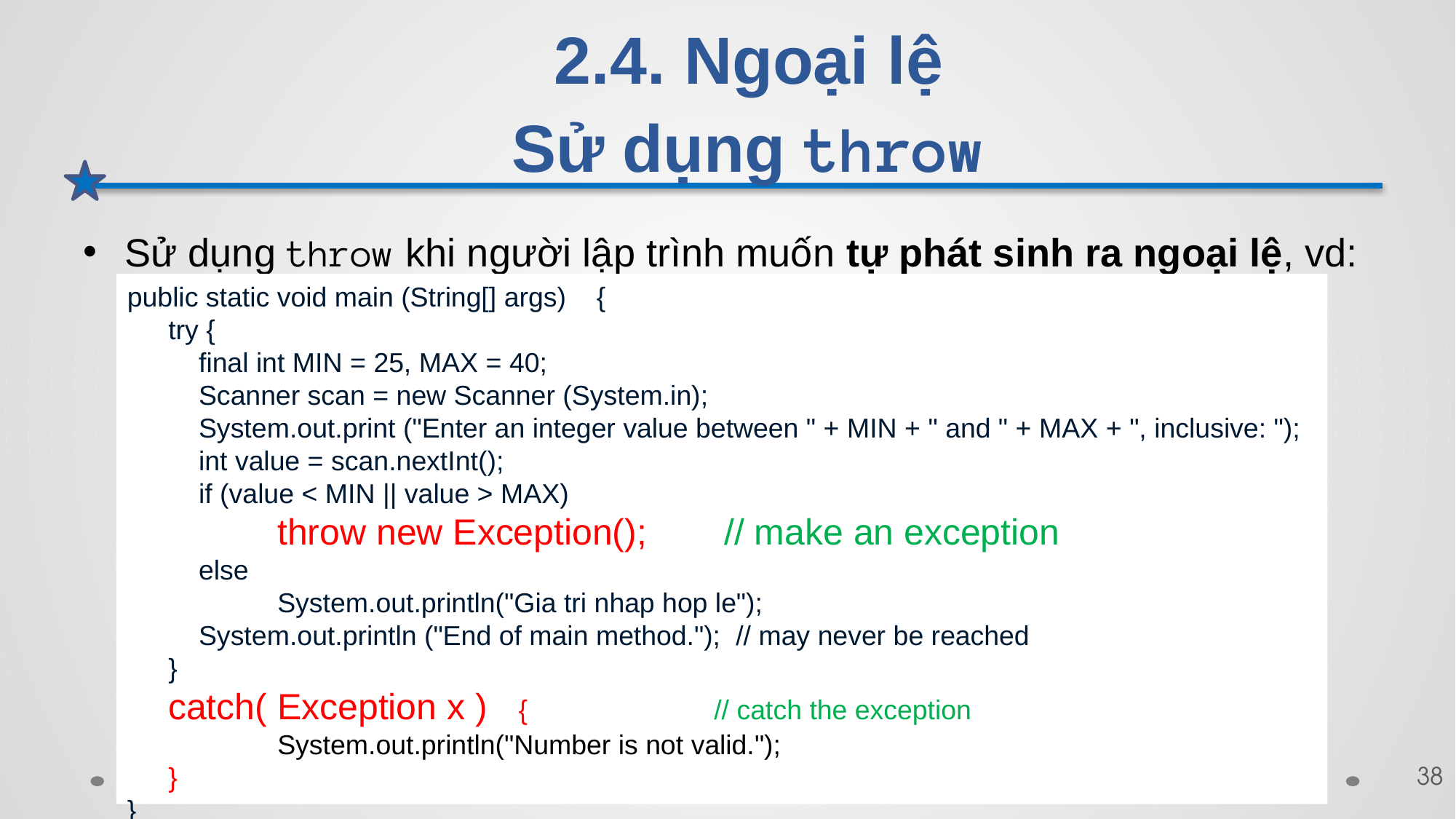

# 2.4. Ngoại lệ Sử dụng throw
Sử dụng throw khi người lập trình muốn tự phát sinh ra ngoại lệ, vd:

public static void main (String[] args)    {
	try {
	    final int MIN = 25, MAX = 40;
	    Scanner scan = new Scanner (System.in);
	    System.out.print ("Enter an integer value between " + MIN + " and " + MAX + ", inclusive: ");
	    int value = scan.nextInt();
	    if (value < MIN || value > MAX)
		throw new Exception();	 // make an exception
	    else
	      	System.out.println("Gia tri nhap hop le");
  	    System.out.println ("End of main method.");  // may never be reached
	}
   	catch( Exception x )   {		// catch the exception
   	     	System.out.println("Number is not valid.");
   	}
}
38